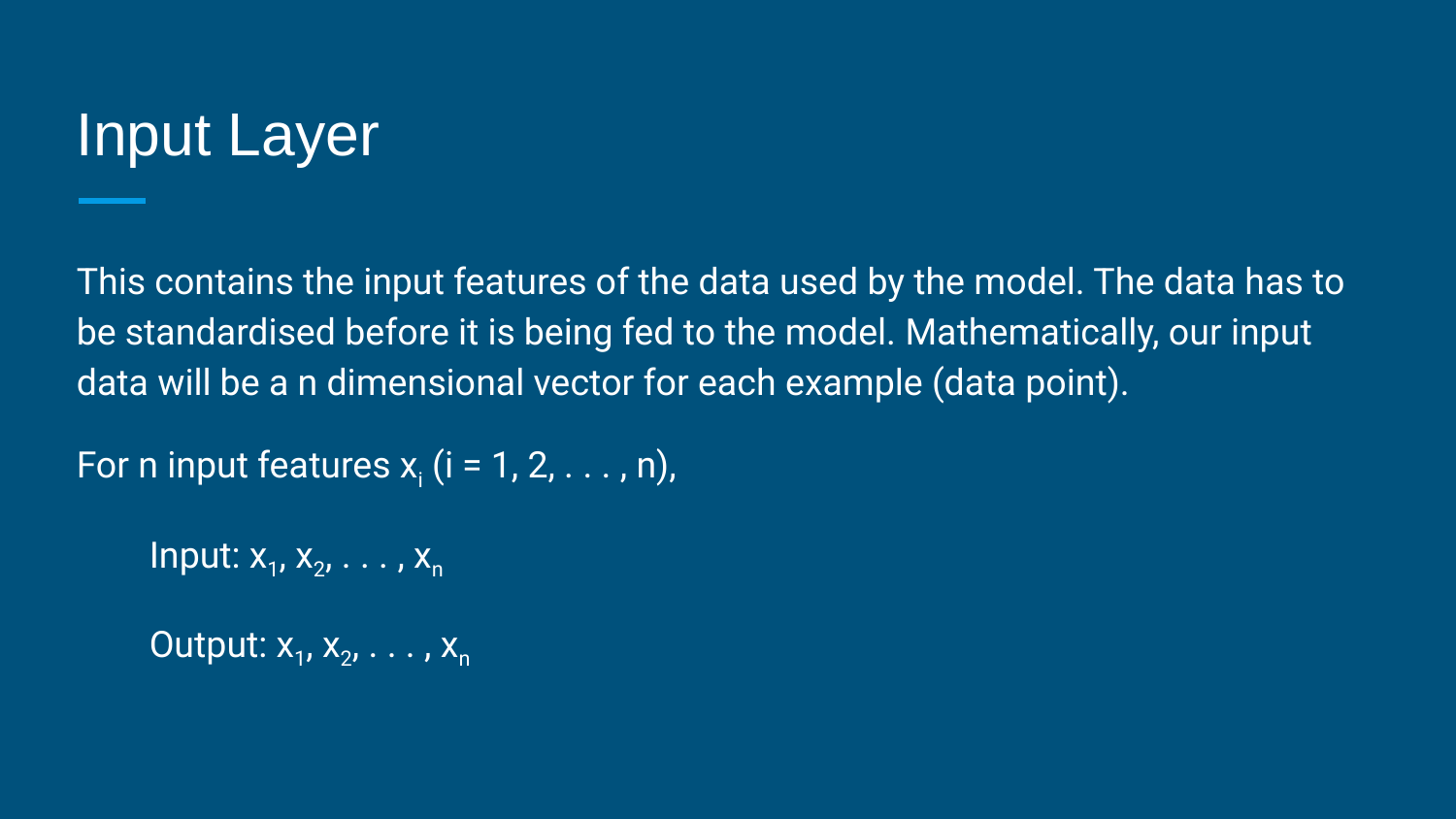

# Input Layer
This contains the input features of the data used by the model. The data has to be standardised before it is being fed to the model. Mathematically, our input data will be a n dimensional vector for each example (data point).
For n input features xi (i = 1, 2, . . . , n),
Input: x1, x2, . . . , xn
Output: x1, x2, . . . , xn